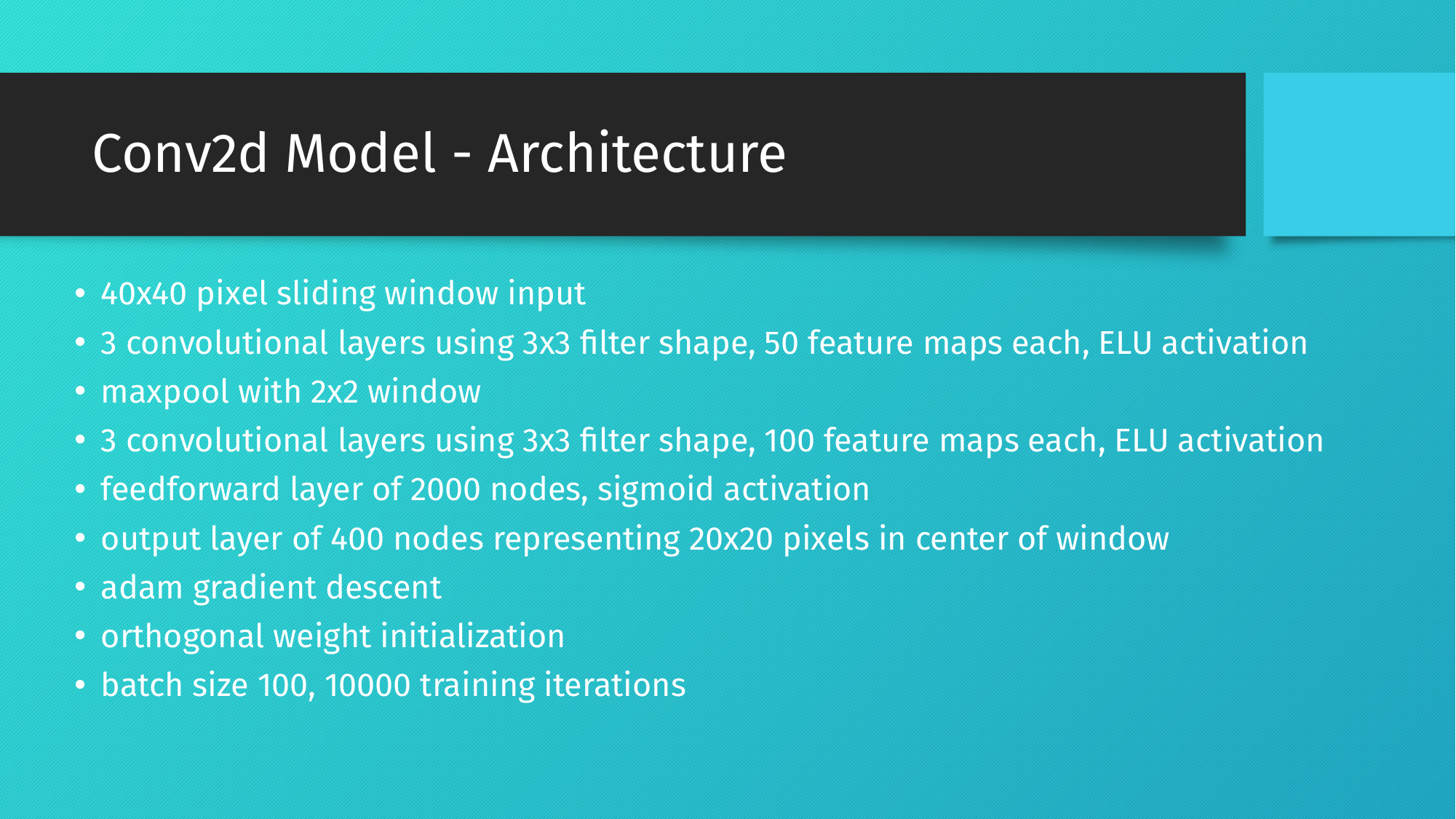

# Conv2d Model - Architecture
40x40 pixel sliding window input
3 convolutional layers using 3x3 filter shape, 50 feature maps each, ELU activation
maxpool with 2x2 window
3 convolutional layers using 3x3 filter shape, 100 feature maps each, ELU activation
feedforward layer of 2000 nodes, sigmoid activation
output layer of 400 nodes representing 20x20 pixels in center of window
adam gradient descent
orthogonal weight initialization
batch size 100, 10000 training iterations